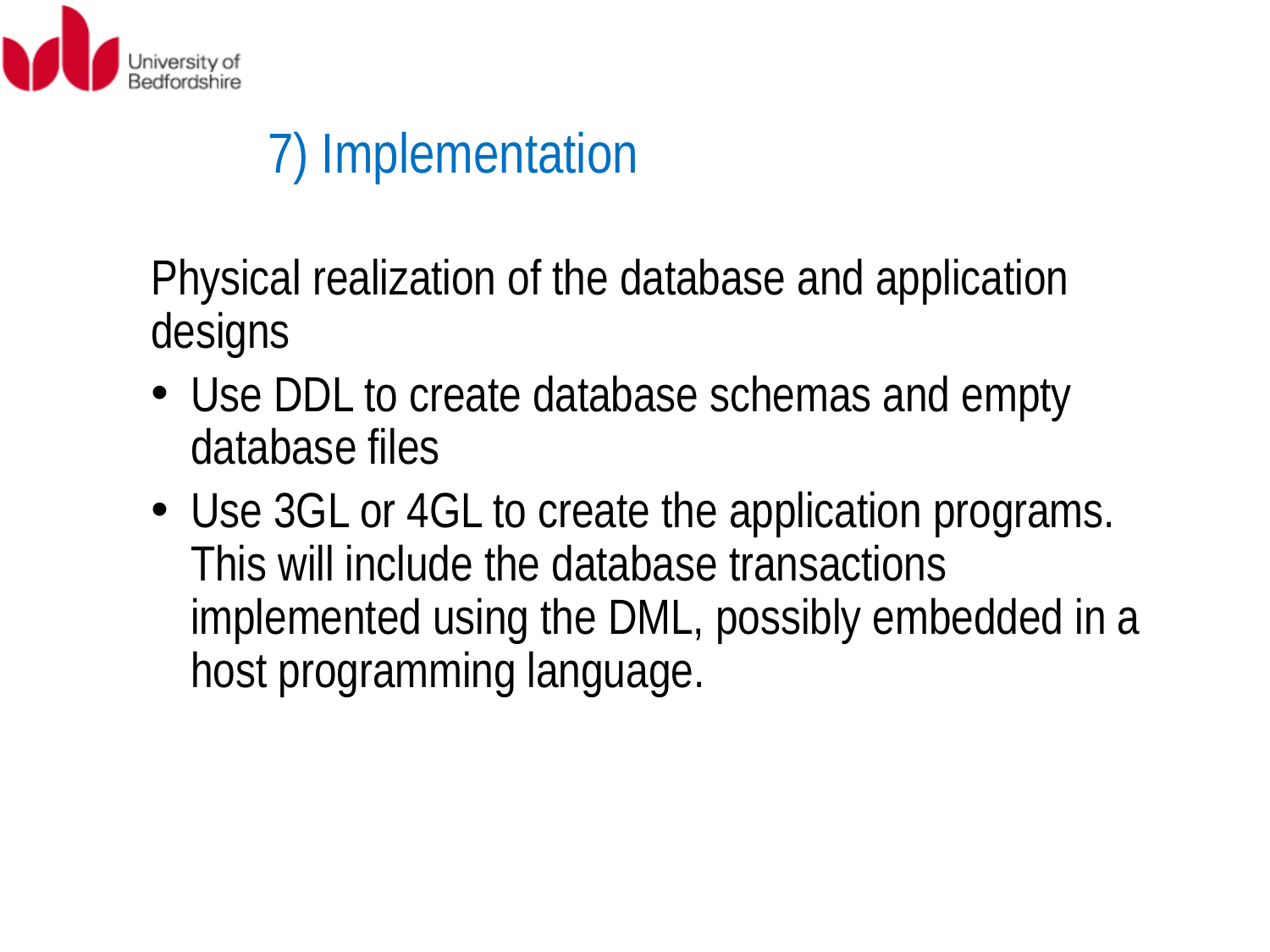

7) Implementation
Physical realization of the database and application designs
Use DDL to create database schemas and empty database files
Use 3GL or 4GL to create the application programs. This will include the database transactions implemented using the DML, possibly embedded in a host programming language.